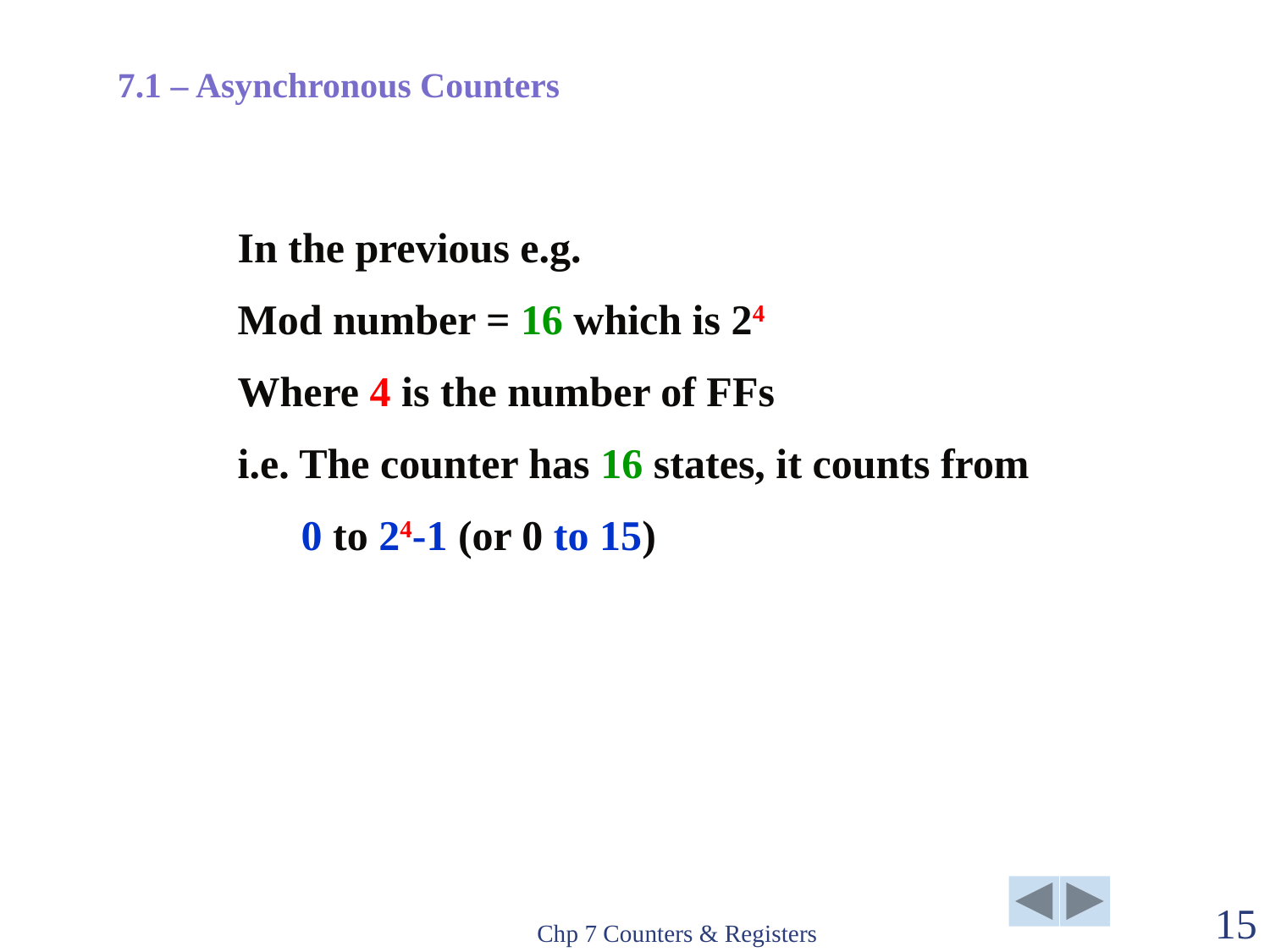

7.1 – Asynchronous Counters
In the previous e.g.
Mod number = 16 which is 24
Where 4 is the number of FFs
i.e. The counter has 16 states, it counts from
      0 to 24-1 (or 0 to 15)
Chp 7 Counters & Registers
15